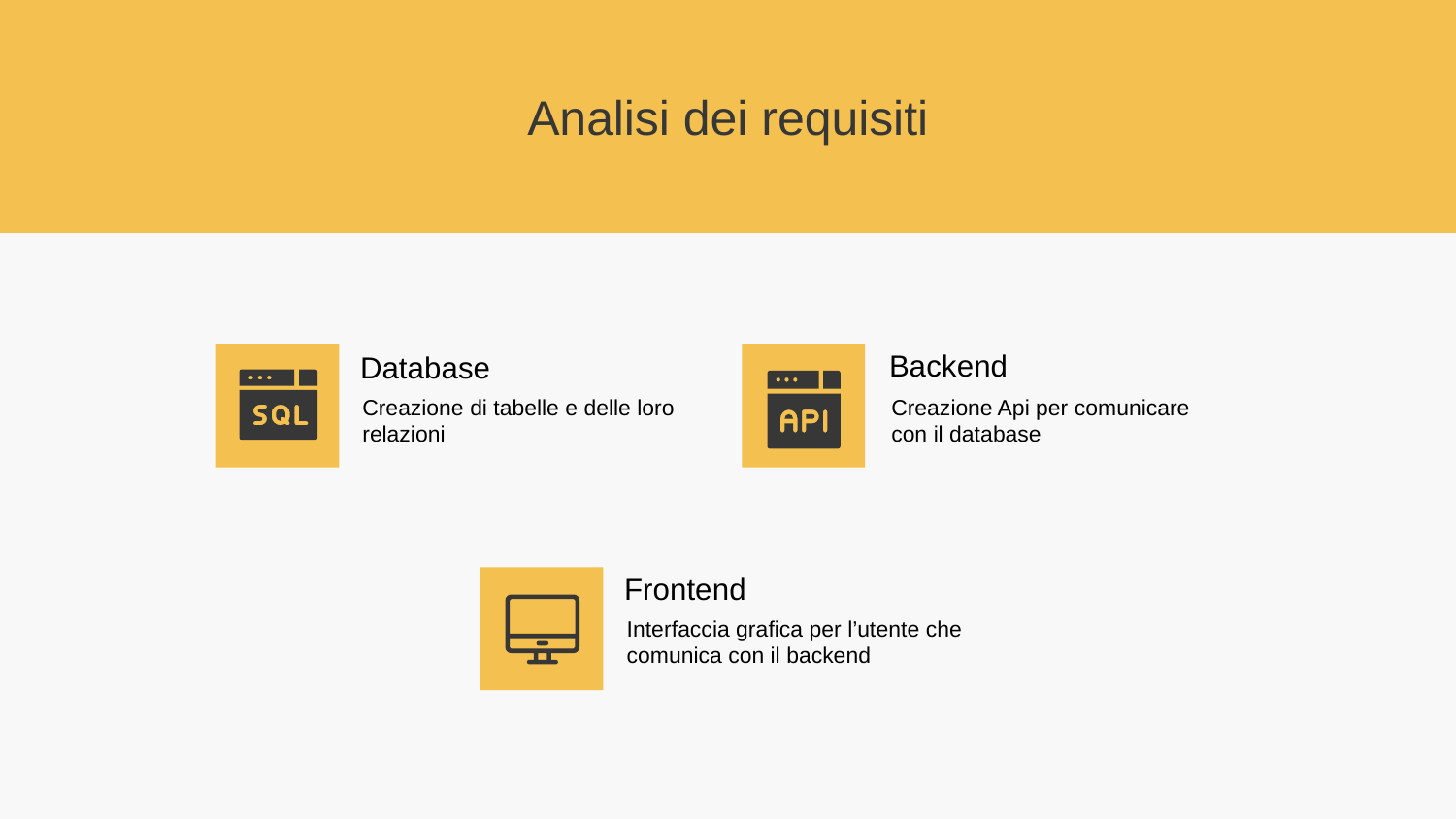

Analisi dei requisiti
Backend
Database

Creazione di tabelle e delle loro relazioni
Creazione Api per comunicare con il database
Frontend

Interfaccia grafica per l’utente che comunica con il backend